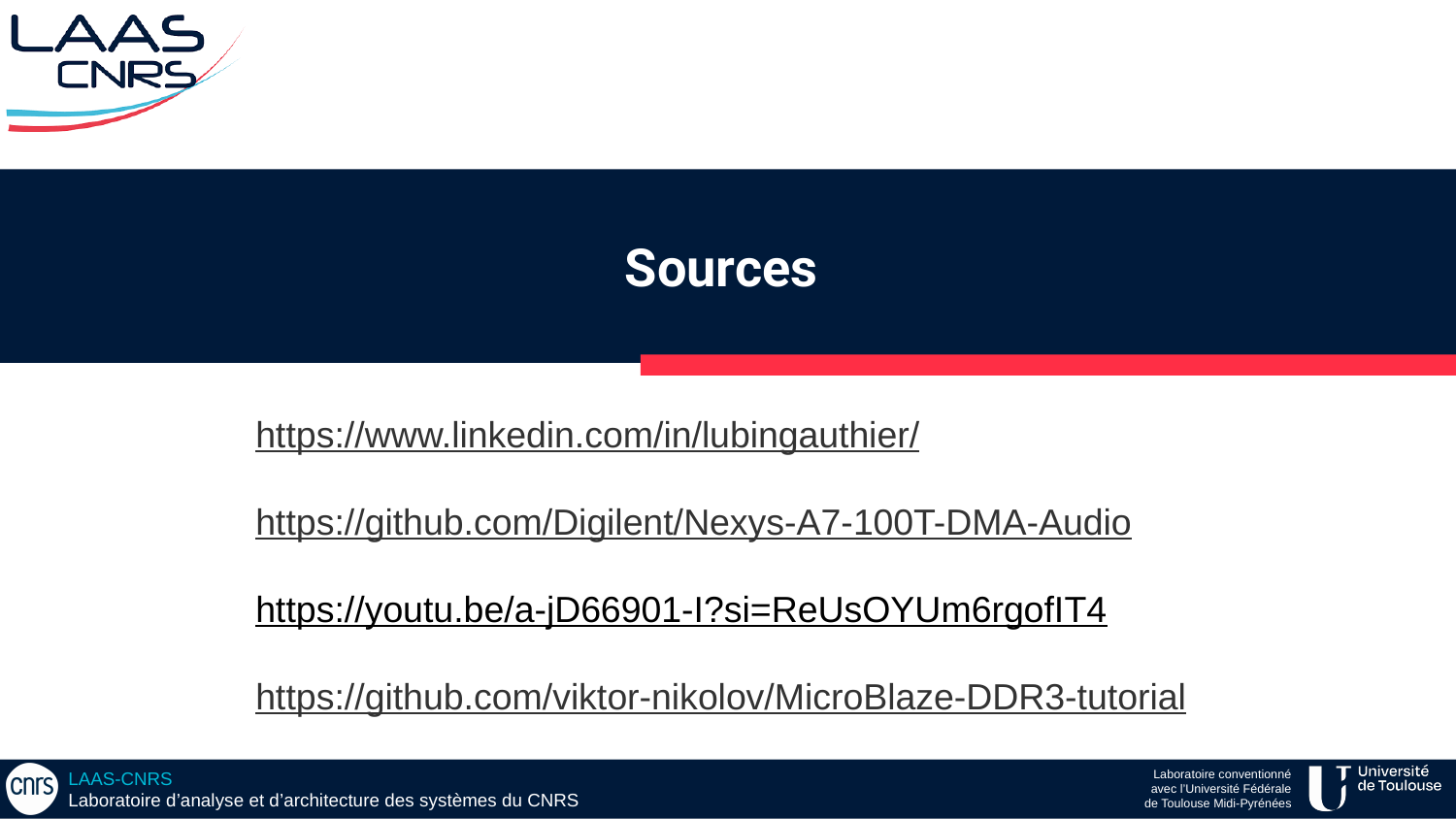

# Sources
https://www.linkedin.com/in/lubingauthier/

https://github.com/Digilent/Nexys-A7-100T-DMA-Audio

https://youtu.be/a-jD66901-I?si=ReUsOYUm6rgofIT4

https://github.com/viktor-nikolov/MicroBlaze-DDR3-tutorial
32